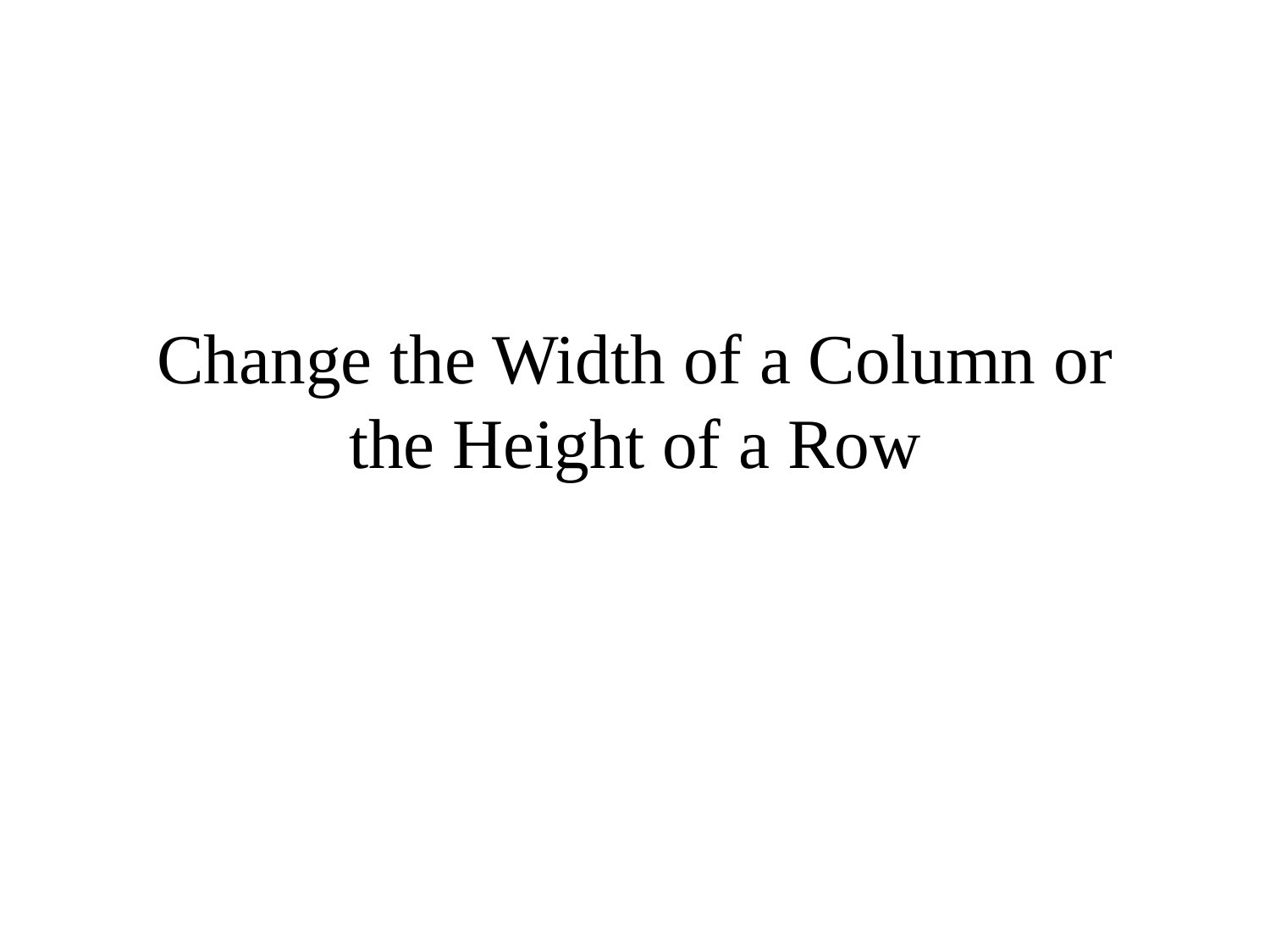

# Change the Width of a Column or the Height of a Row

15